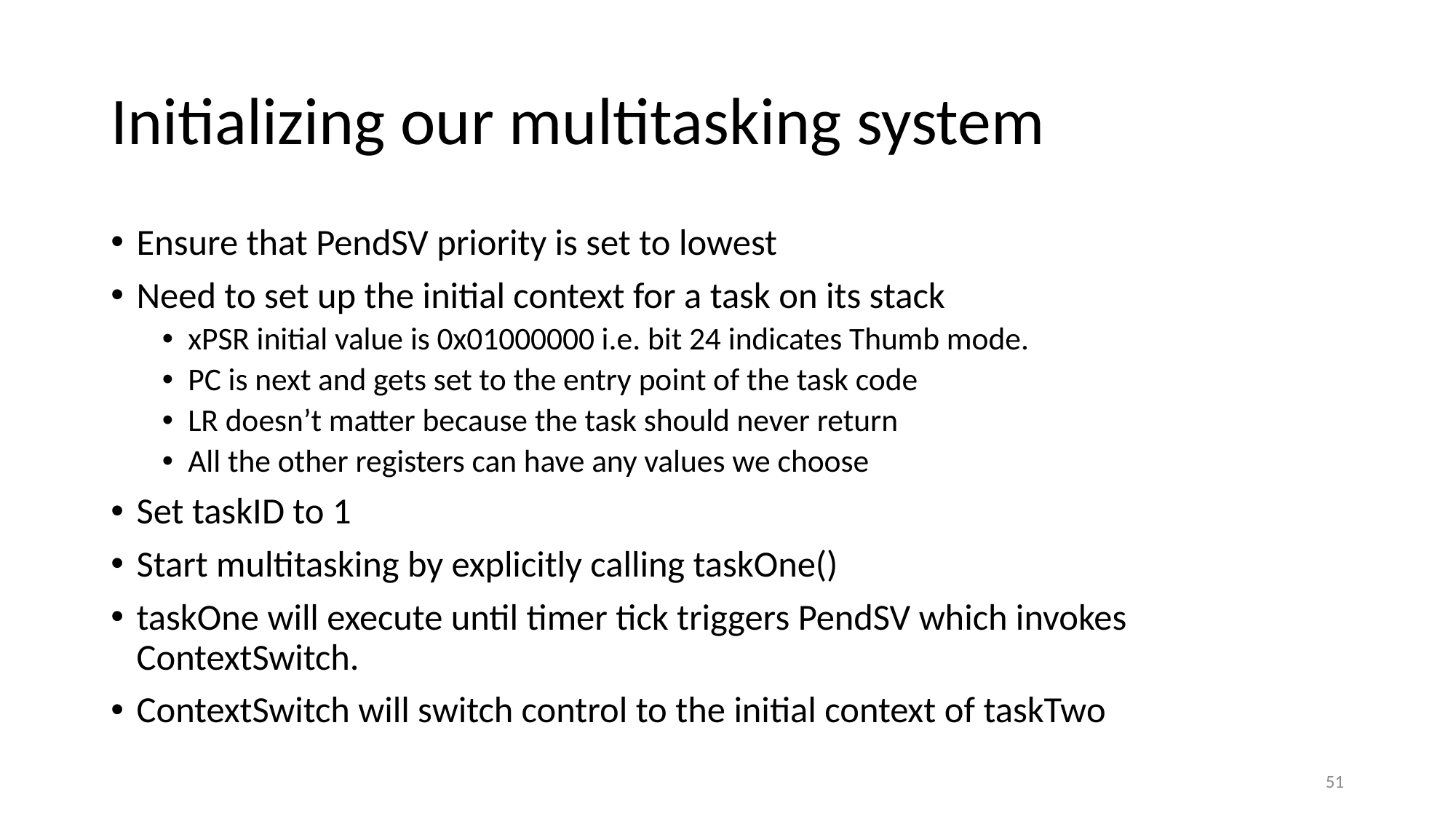

# Initializing our multitasking system
Ensure that PendSV priority is set to lowest
Need to set up the initial context for a task on its stack
xPSR initial value is 0x01000000 i.e. bit 24 indicates Thumb mode.
PC is next and gets set to the entry point of the task code
LR doesn’t matter because the task should never return
All the other registers can have any values we choose
Set taskID to 1
Start multitasking by explicitly calling taskOne()
taskOne will execute until timer tick triggers PendSV which invokes ContextSwitch.
ContextSwitch will switch control to the initial context of taskTwo
51